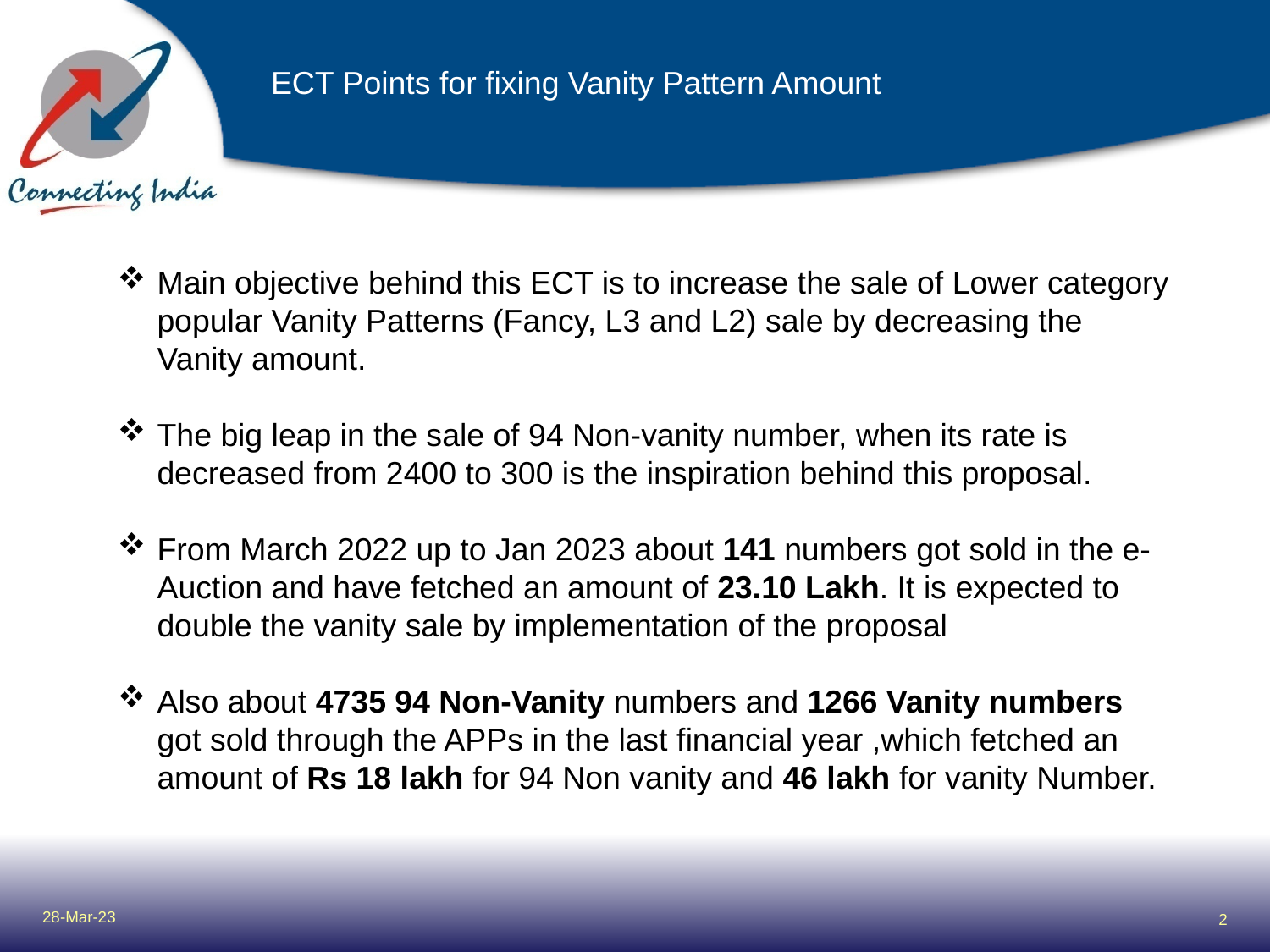

ECT Points for fixing Vanity Pattern Amount
Main objective behind this ECT is to increase the sale of Lower category popular Vanity Patterns (Fancy, L3 and L2) sale by decreasing the Vanity amount.

The big leap in the sale of 94 Non-vanity number, when its rate is decreased from 2400 to 300 is the inspiration behind this proposal.

From March 2022 up to Jan 2023 about 141 numbers got sold in the e-Auction and have fetched an amount of 23.10 Lakh. It is expected to double the vanity sale by implementation of the proposal

Also about 4735 94 Non-Vanity numbers and 1266 Vanity numbers got sold through the APPs in the last financial year ,which fetched an amount of Rs 18 lakh for 94 Non vanity and 46 lakh for vanity Number.